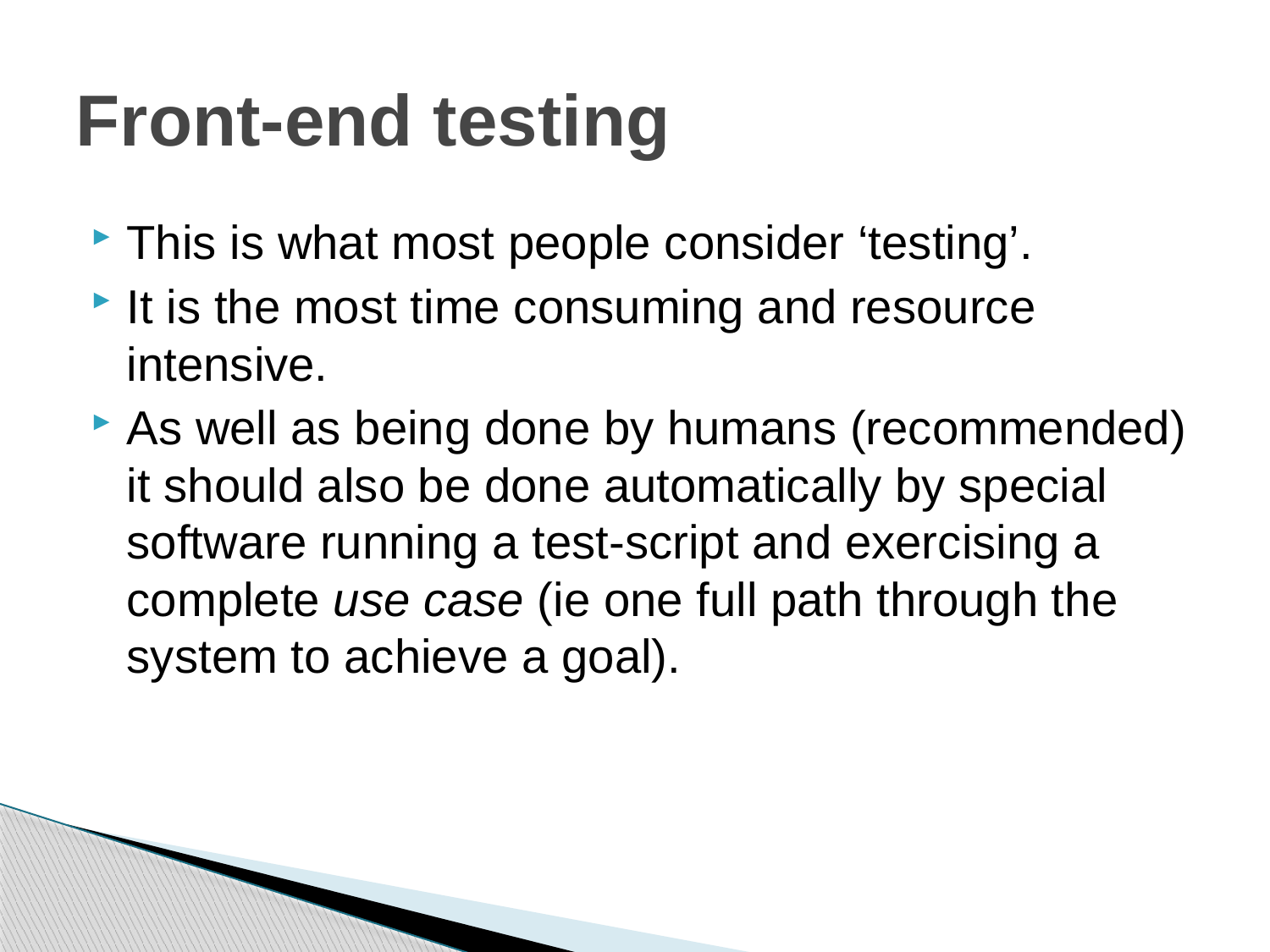

# Front-end testing
This is what most people consider ‘testing’.
It is the most time consuming and resource intensive.
As well as being done by humans (recommended) it should also be done automatically by special software running a test-script and exercising a complete use case (ie one full path through the system to achieve a goal).